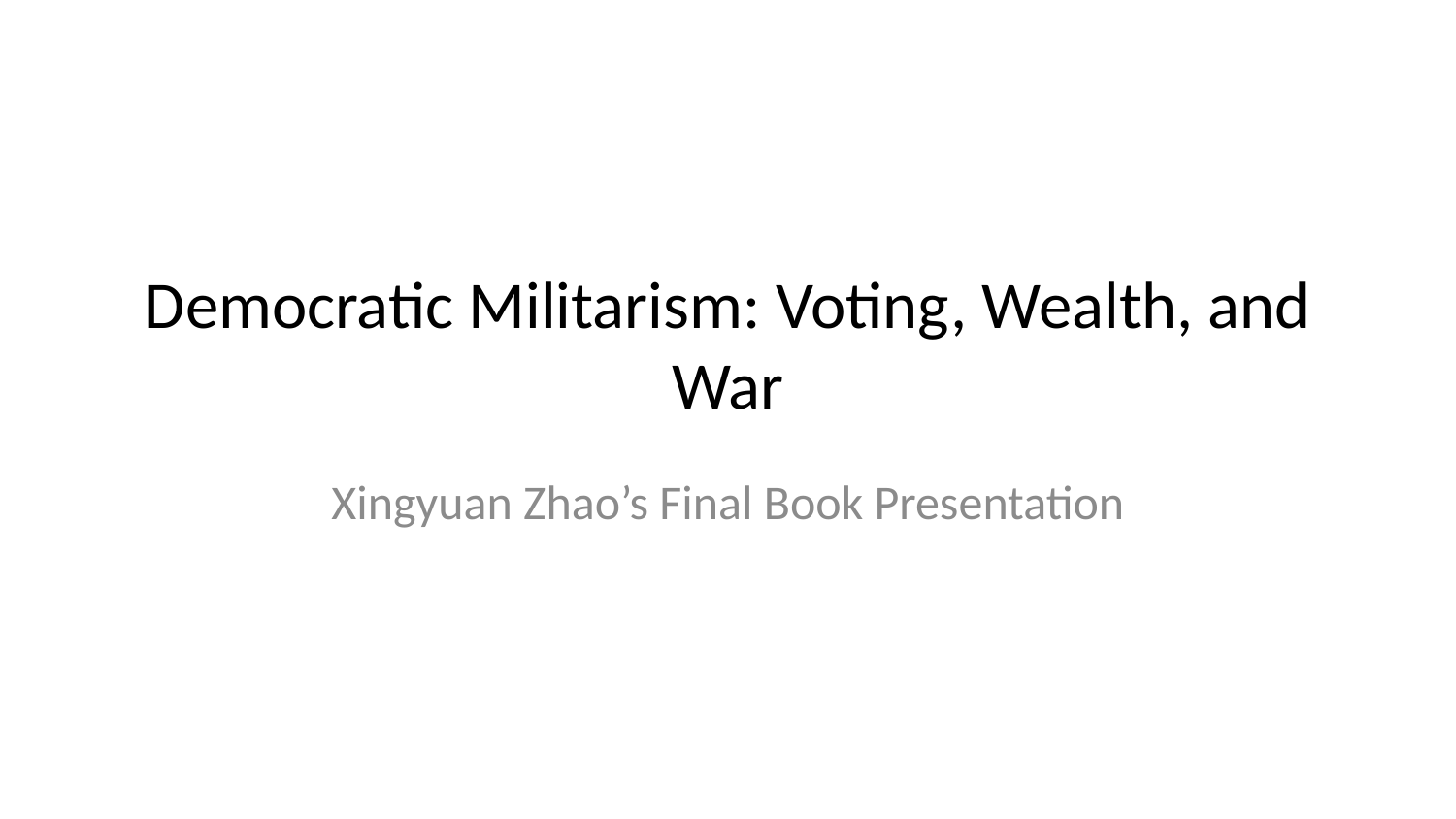

# Democratic Militarism: Voting, Wealth, and War
Xingyuan Zhao’s Final Book Presentation